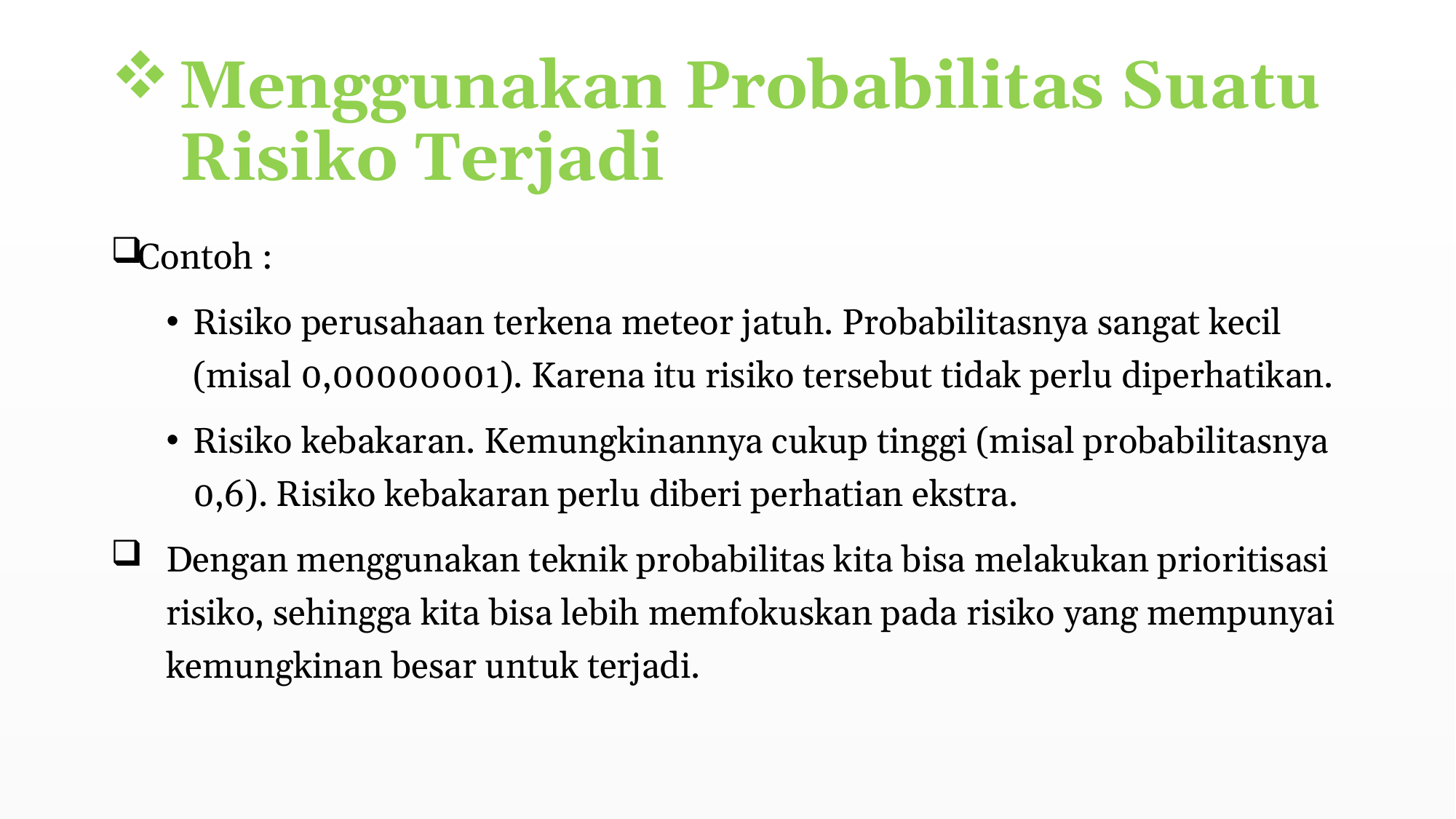

# Menggunakan Probabilitas Suatu Risiko Terjadi
Contoh :
Risiko perusahaan terkena meteor jatuh. Probabilitasnya sangat kecil (misal 0,00000001). Karena itu risiko tersebut tidak perlu diperhatikan.
Risiko kebakaran. Kemungkinannya cukup tinggi (misal probabilitasnya 0,6). Risiko kebakaran perlu diberi perhatian ekstra.
Dengan menggunakan teknik probabilitas kita bisa melakukan prioritisasi risiko, sehingga kita bisa lebih memfokuskan pada risiko yang mempunyai kemungkinan besar untuk terjadi.